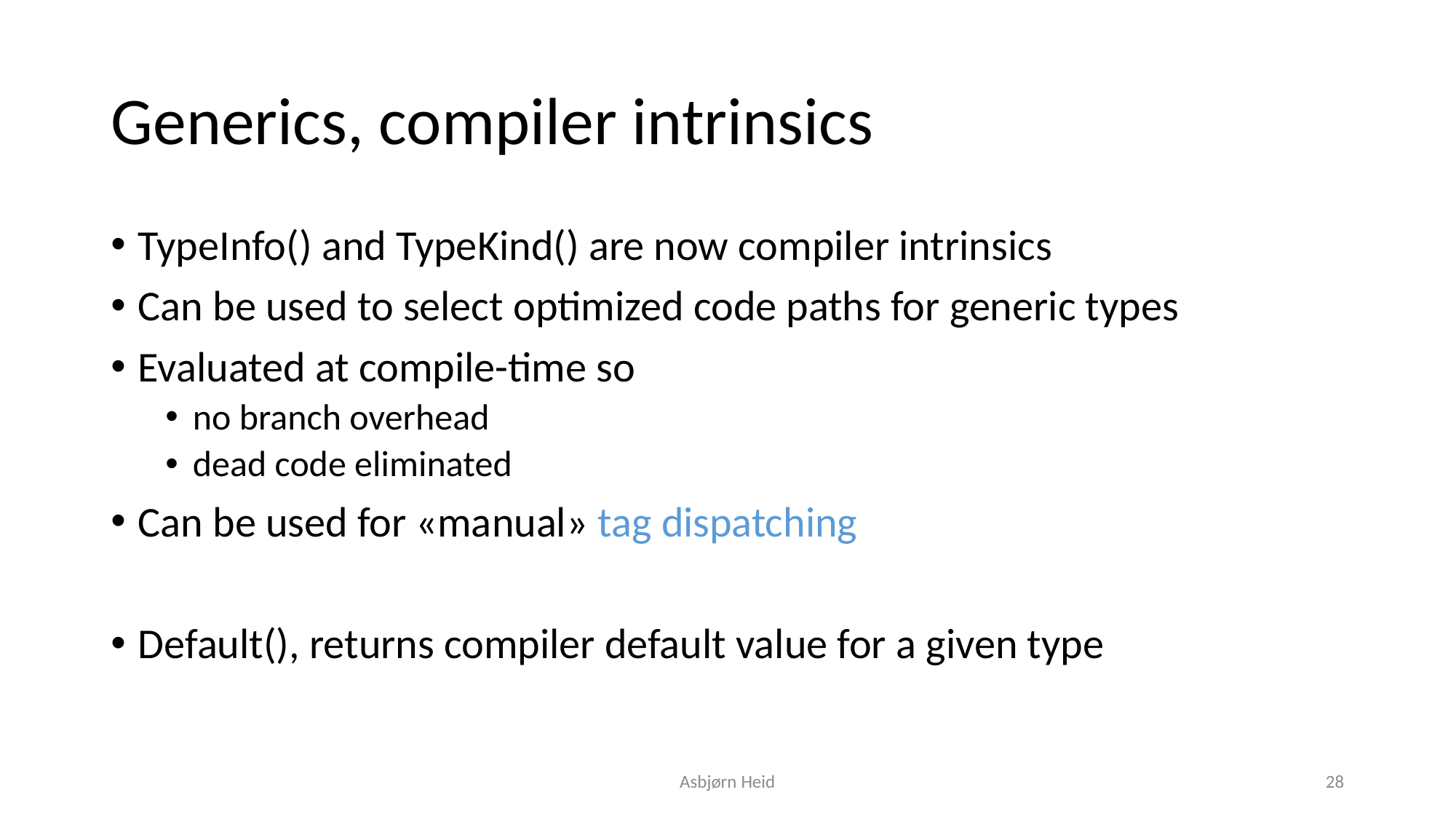

# Generics, compiler intrinsics
TypeInfo() and TypeKind() are now compiler intrinsics
Can be used to select optimized code paths for generic types
Evaluated at compile-time so
no branch overhead
dead code eliminated
Can be used for «manual» tag dispatching

Default(), returns compiler default value for a given type
Asbjørn Heid
28